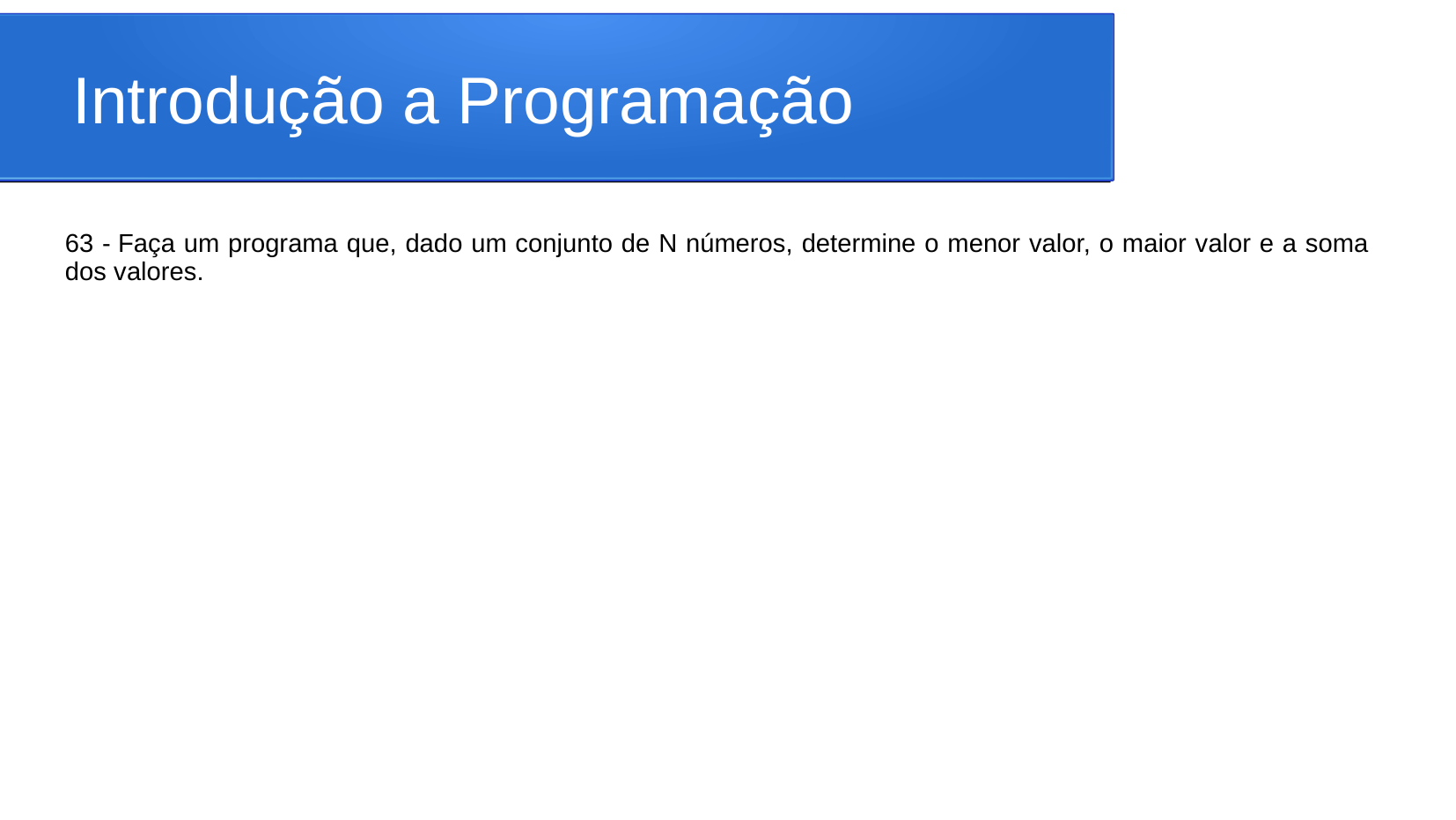

# Introdução a Programação
63 - Faça um programa que, dado um conjunto de N números, determine o menor valor, o maior valor e a soma dos valores.